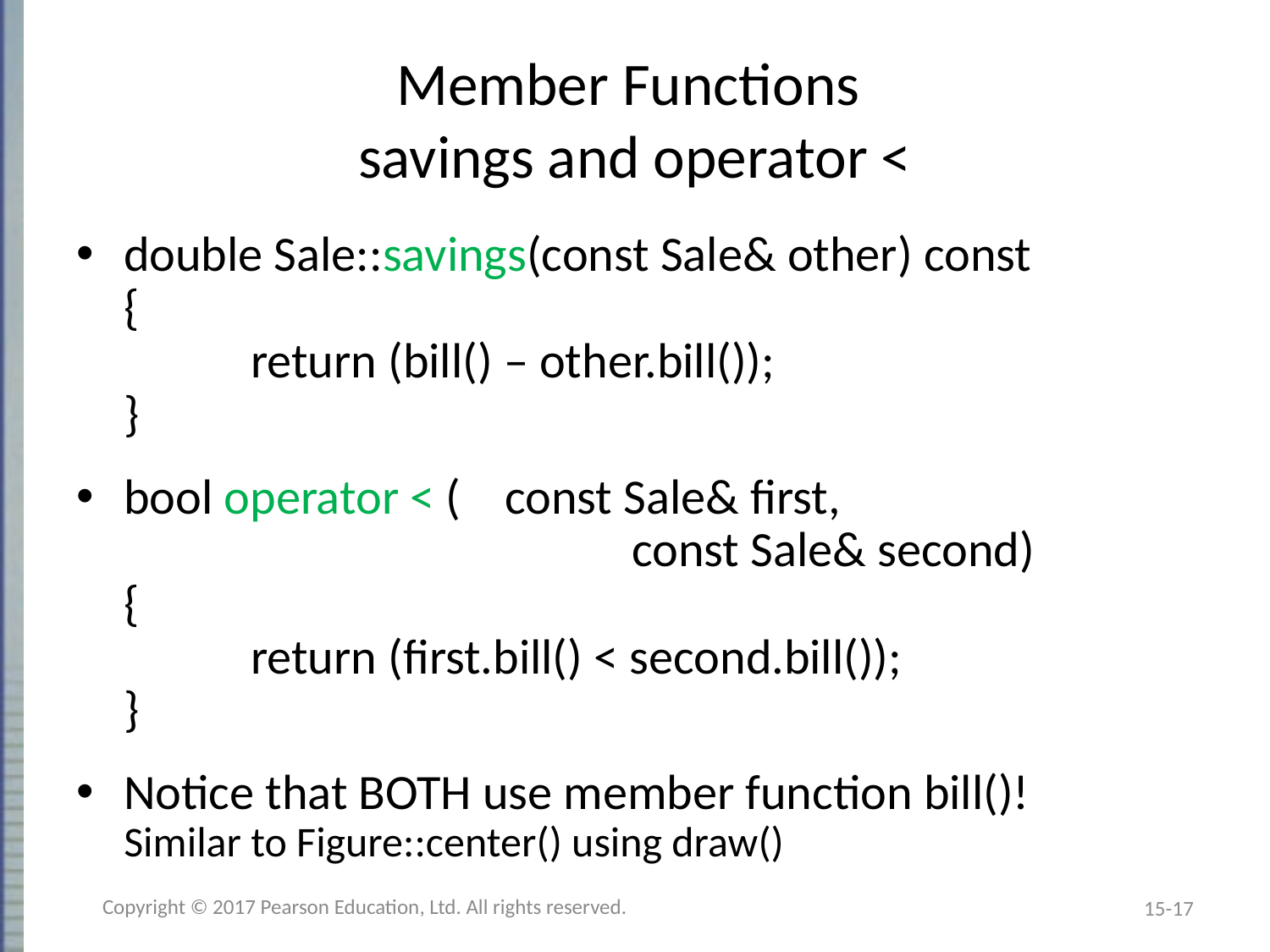

# Member Functions savings and operator <
double Sale::savings(const Sale& other) const
{
	return (bill() – other.bill());
}
bool operator < (	const Sale& first,
				const Sale& second)
{
	return (first.bill() < second.bill());
}
Notice that BOTH use member function bill()!
Similar to Figure::center() using draw()
Copyright © 2017 Pearson Education, Ltd. All rights reserved.
15-17